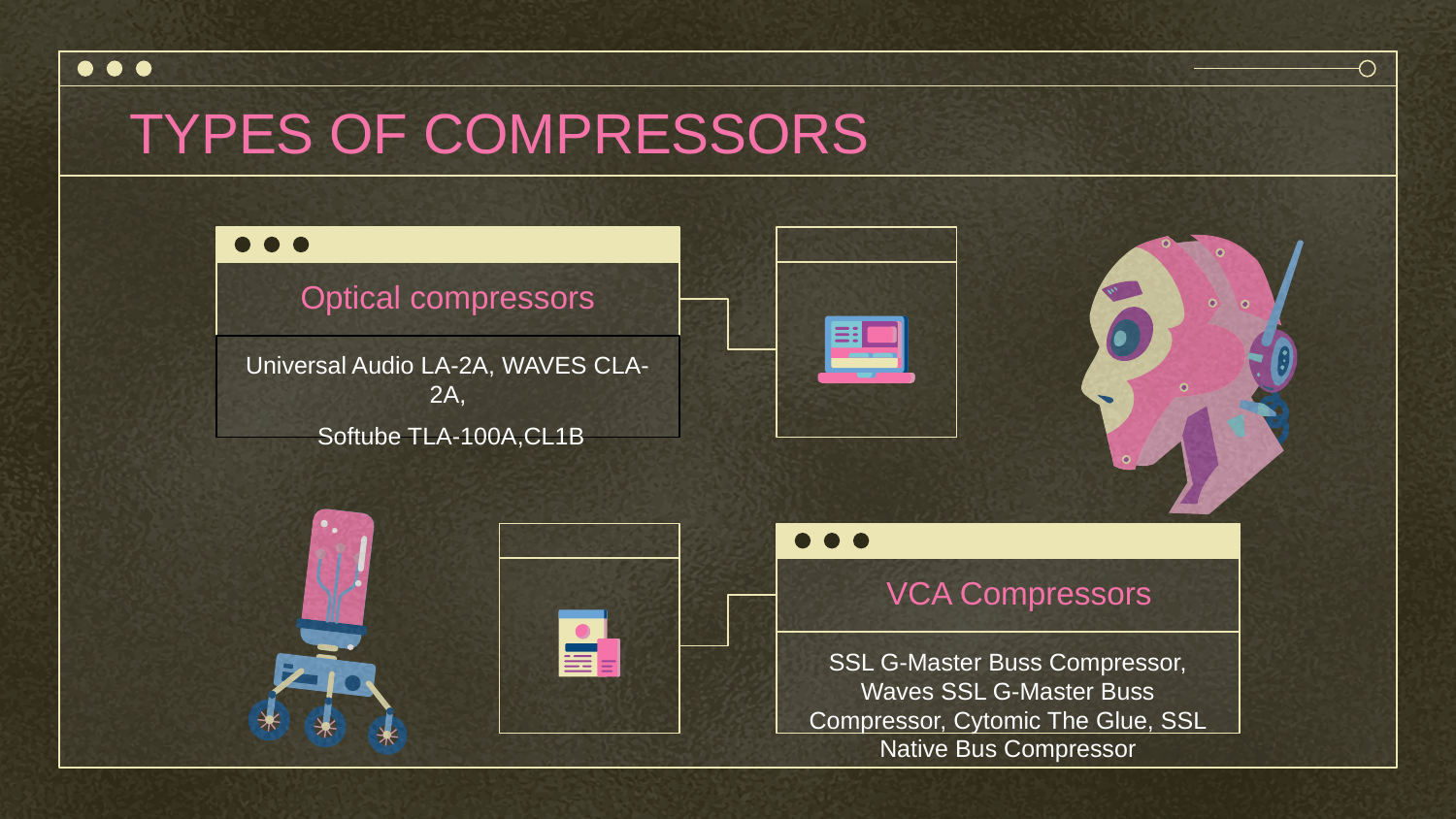

# TYPES OF COMPRESSORS

Optical compressors

Universal Audio LA-2A, WAVES CLA-2A,
 Softube TLA-100A,CL1B

VCA Compressors

SSL G-Master Buss Compressor, Waves SSL G-Master Buss Compressor, Cytomic The Glue, SSL Native Bus Compressor